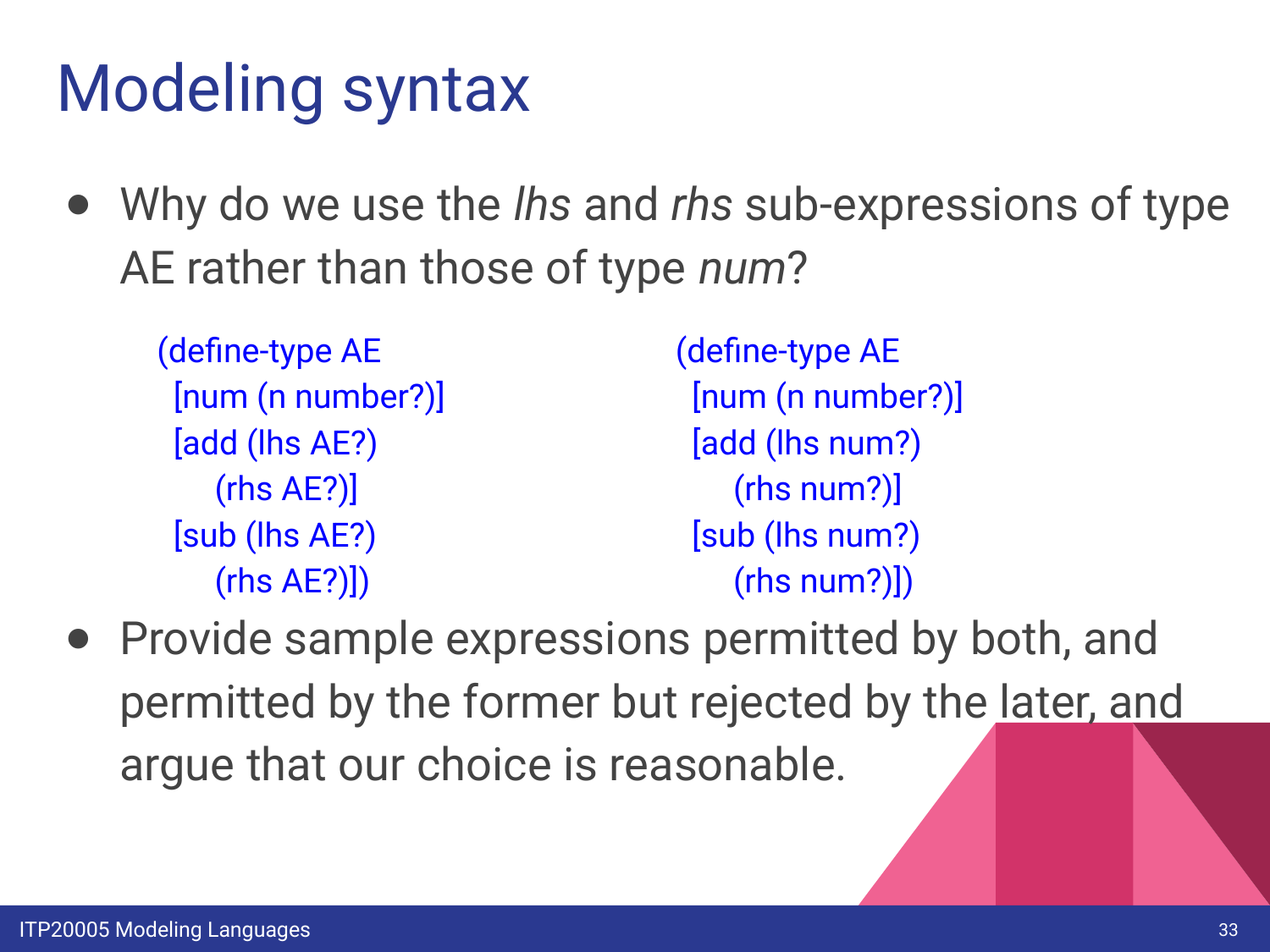

# Modeling syntax
Why do we use the lhs and rhs sub-expressions of type AE rather than those of type num?
Provide sample expressions permitted by both, and permitted by the former but rejected by the later, and argue that our choice is reasonable.
(define-type AE
  [num (n number?)]
  [add (lhs AE?)
       (rhs AE?)]
  [sub (lhs AE?)
       (rhs AE?)])

(define-type AE
  [num (n number?)]
  [add (lhs num?)
       (rhs num?)]
  [sub (lhs num?)
       (rhs num?)])

33